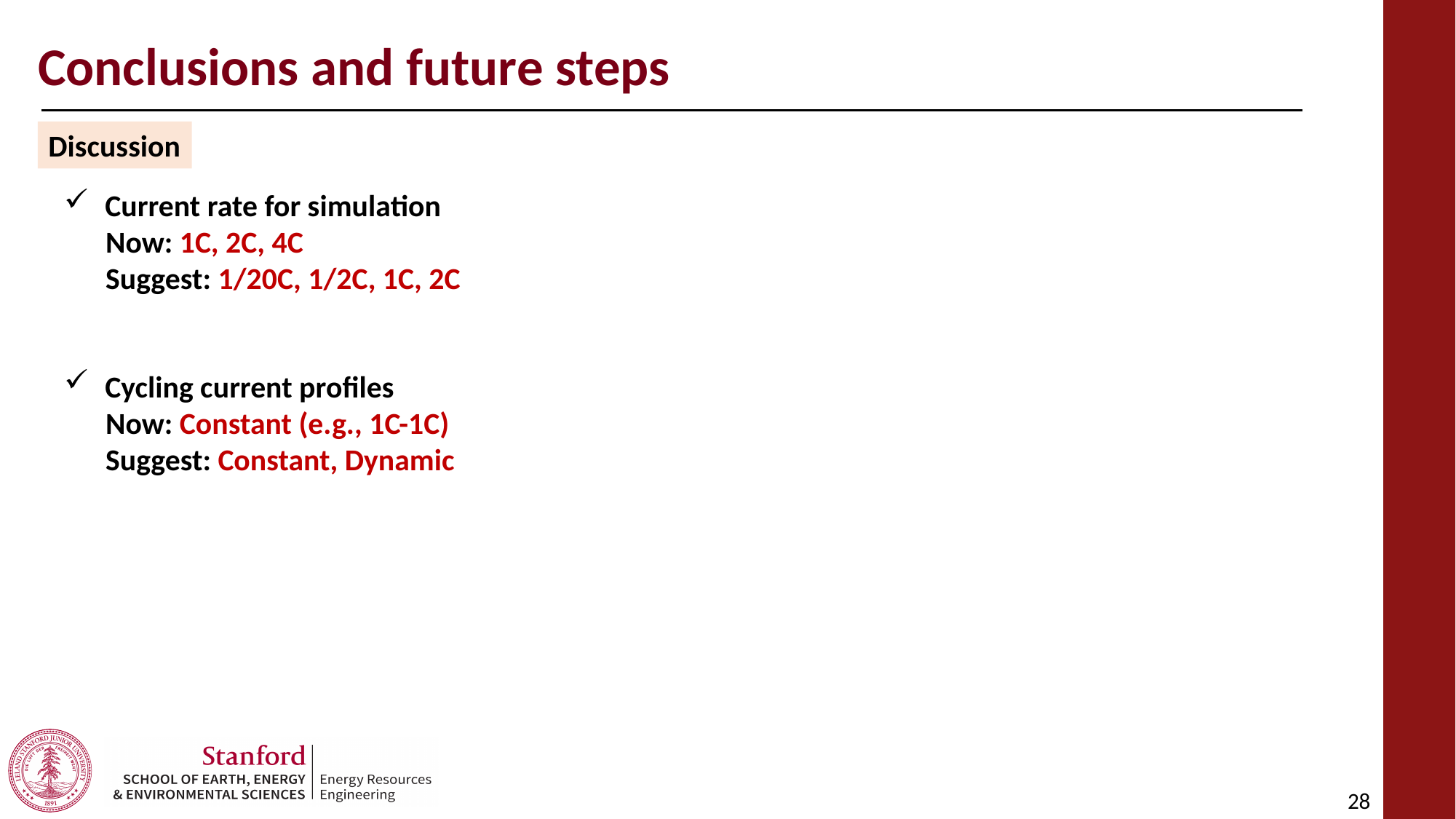

Conclusions and future steps
Discussion
Current rate for simulation
      Now: 1C, 2C, 4C
      Suggest: 1/20C, 1/2C, 1C, 2C
Cycling current profiles
      Now: Constant (e.g., 1C-1C)
      Suggest: Constant, Dynamic